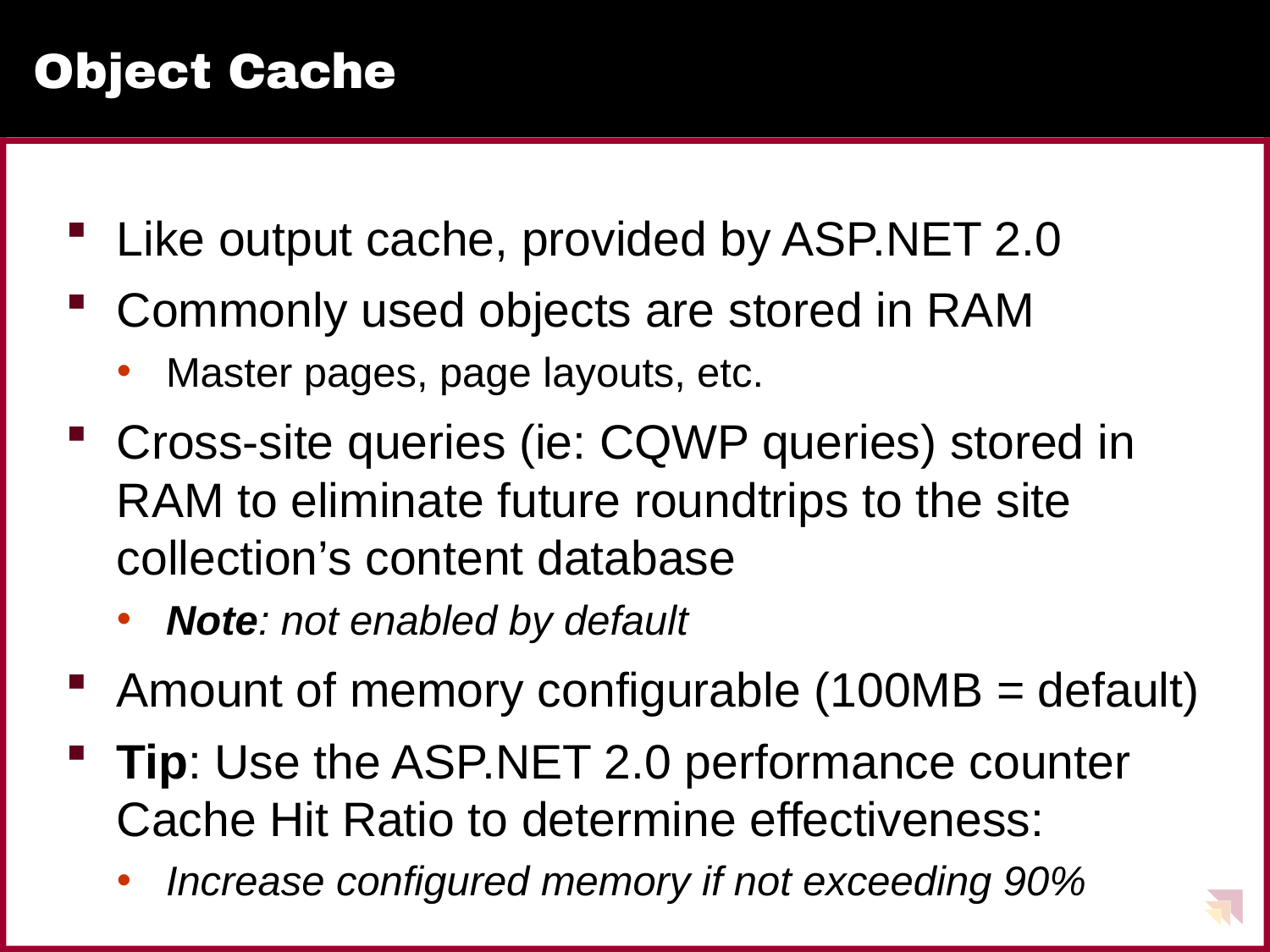

# Object Cache
Like output cache, provided by ASP.NET 2.0
Commonly used objects are stored in RAM
Master pages, page layouts, etc.
Cross-site queries (ie: CQWP queries) stored in RAM to eliminate future roundtrips to the site collection’s content database
Note: not enabled by default
Amount of memory configurable (100MB = default)
Tip: Use the ASP.NET 2.0 performance counter Cache Hit Ratio to determine effectiveness:
Increase configured memory if not exceeding 90%